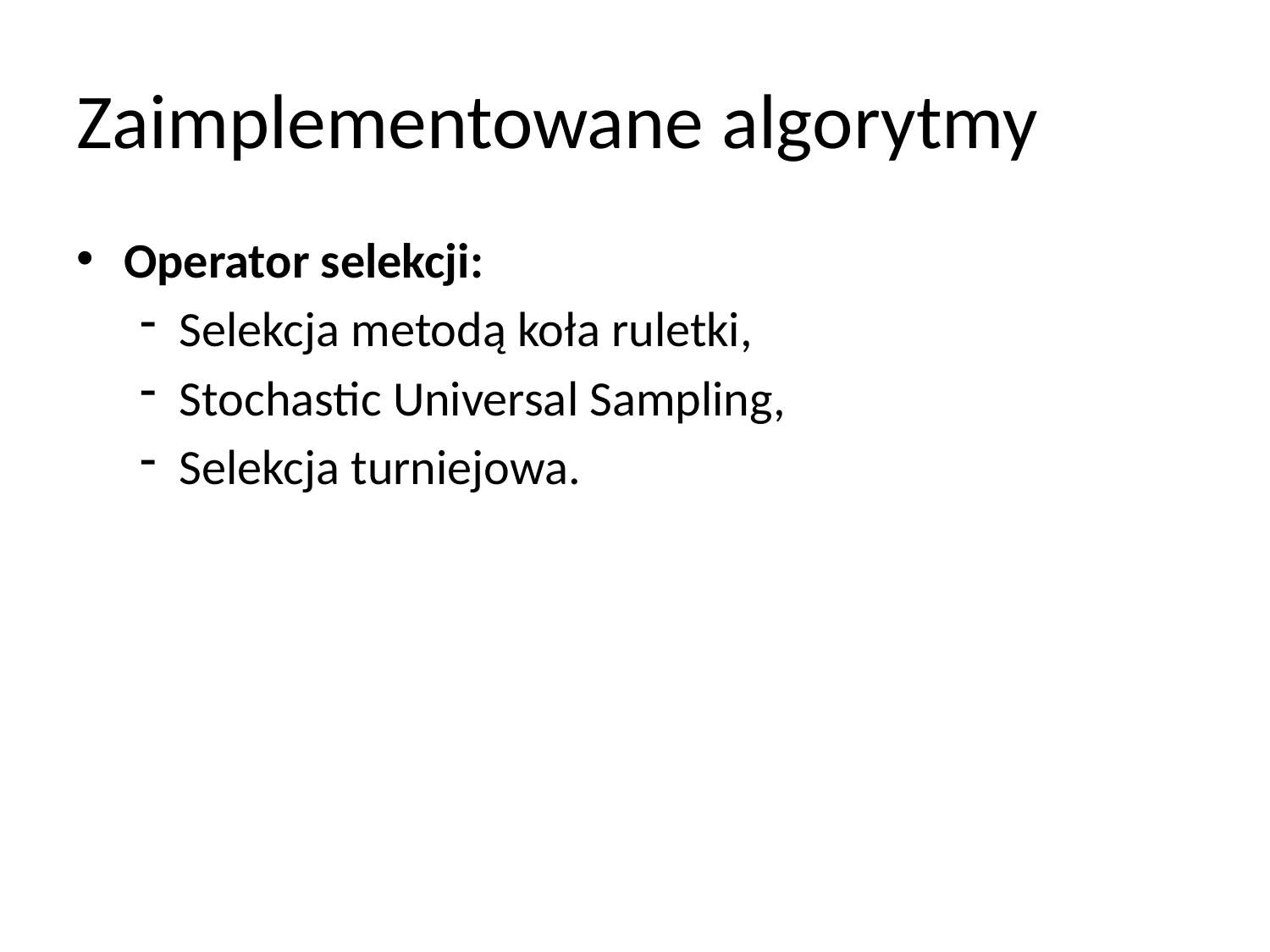

# Zaimplementowane algorytmy
Operator selekcji:
Selekcja metodą koła ruletki,
Stochastic Universal Sampling,
Selekcja turniejowa.